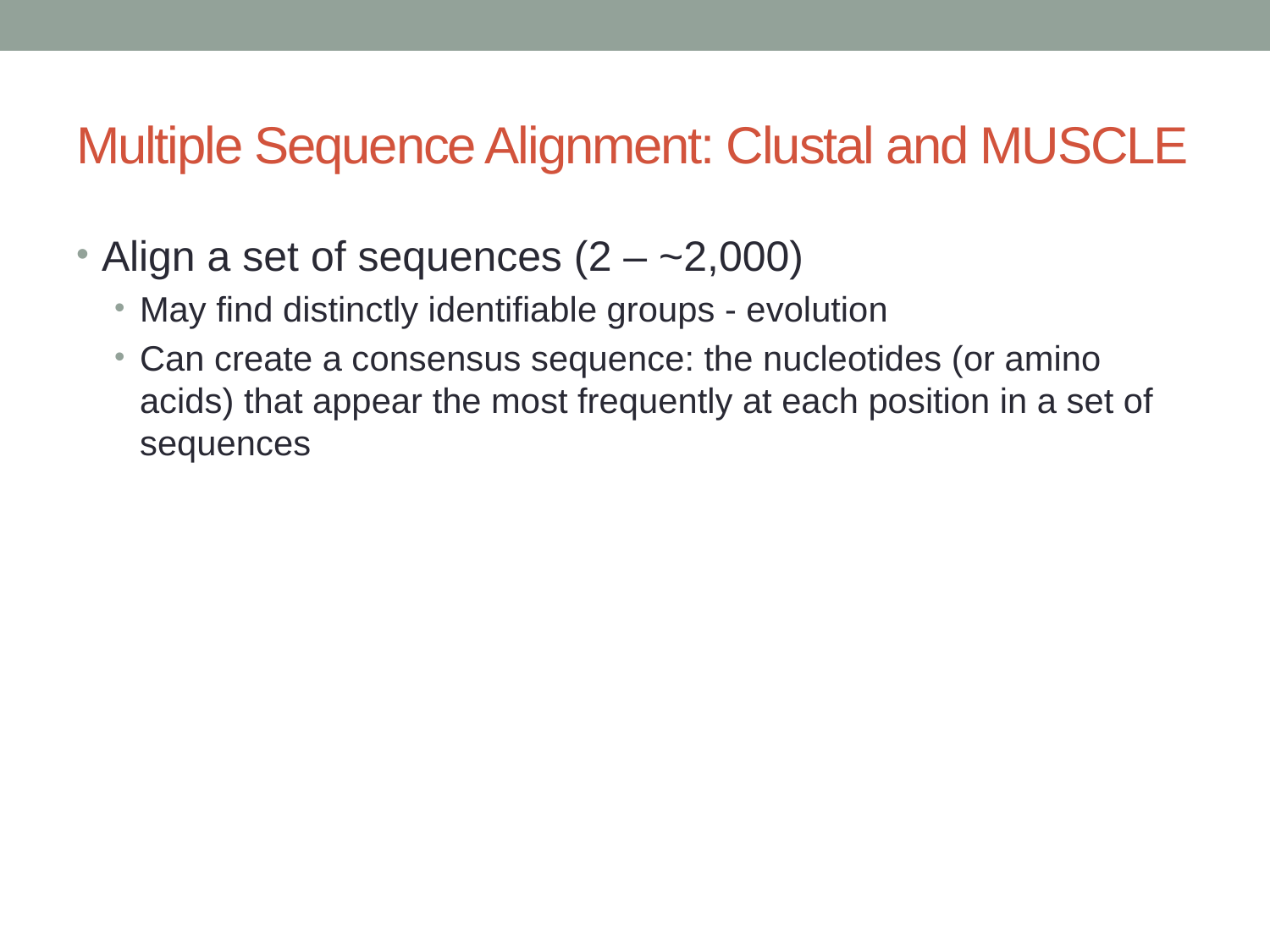

# Multiple Sequence Alignment: Clustal and MUSCLE
Align a set of sequences (2 – ~2,000)
May find distinctly identifiable groups - evolution
Can create a consensus sequence: the nucleotides (or amino acids) that appear the most frequently at each position in a set of sequences